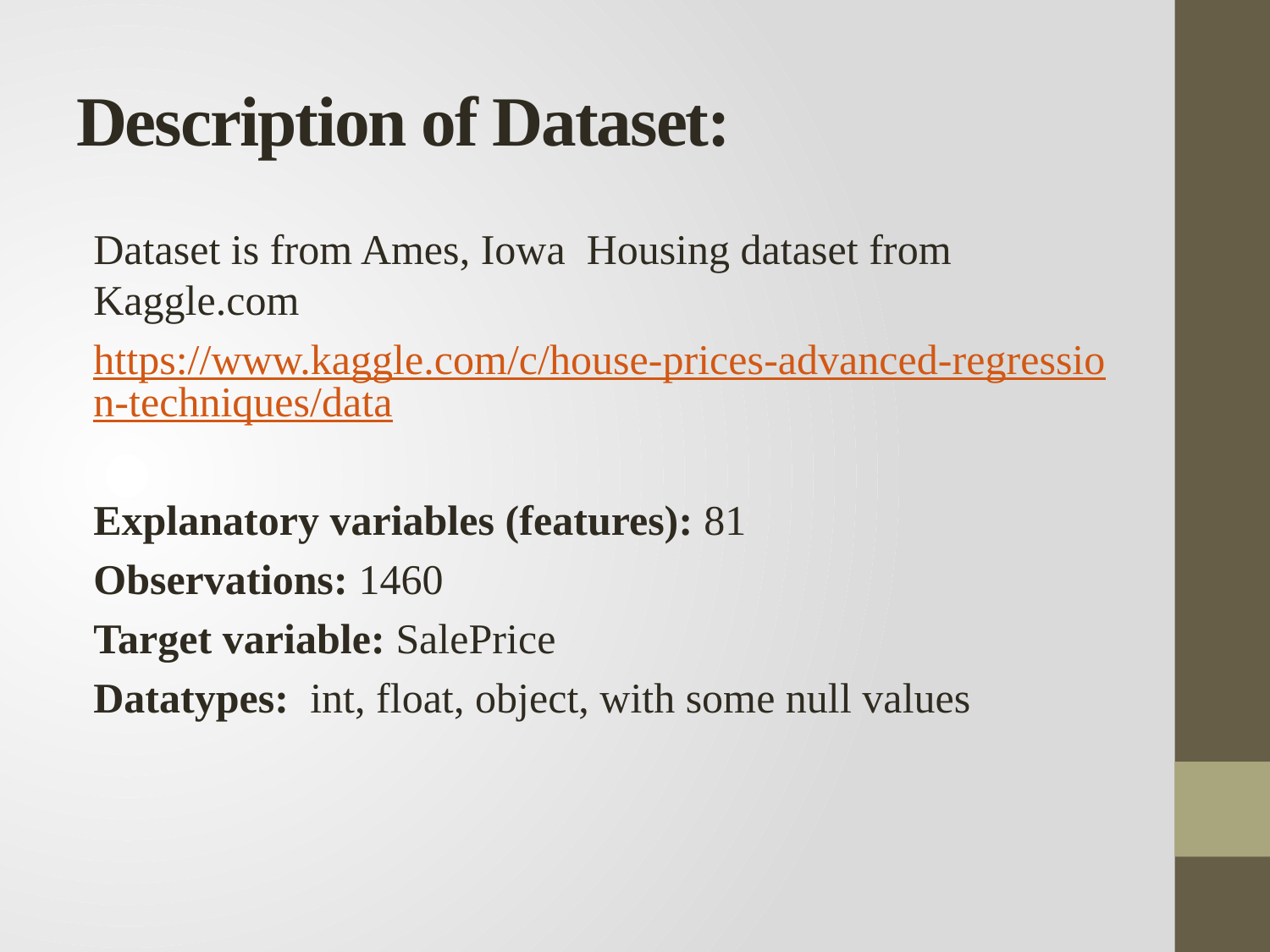

# Description of Dataset:
Dataset is from Ames, Iowa  Housing dataset from Kaggle.com
https://www.kaggle.com/c/house-prices-advanced-regression-techniques/data

Explanatory variables (features): 81
Observations: 1460
Target variable: SalePrice
Datatypes:  int, float, object, with some null values